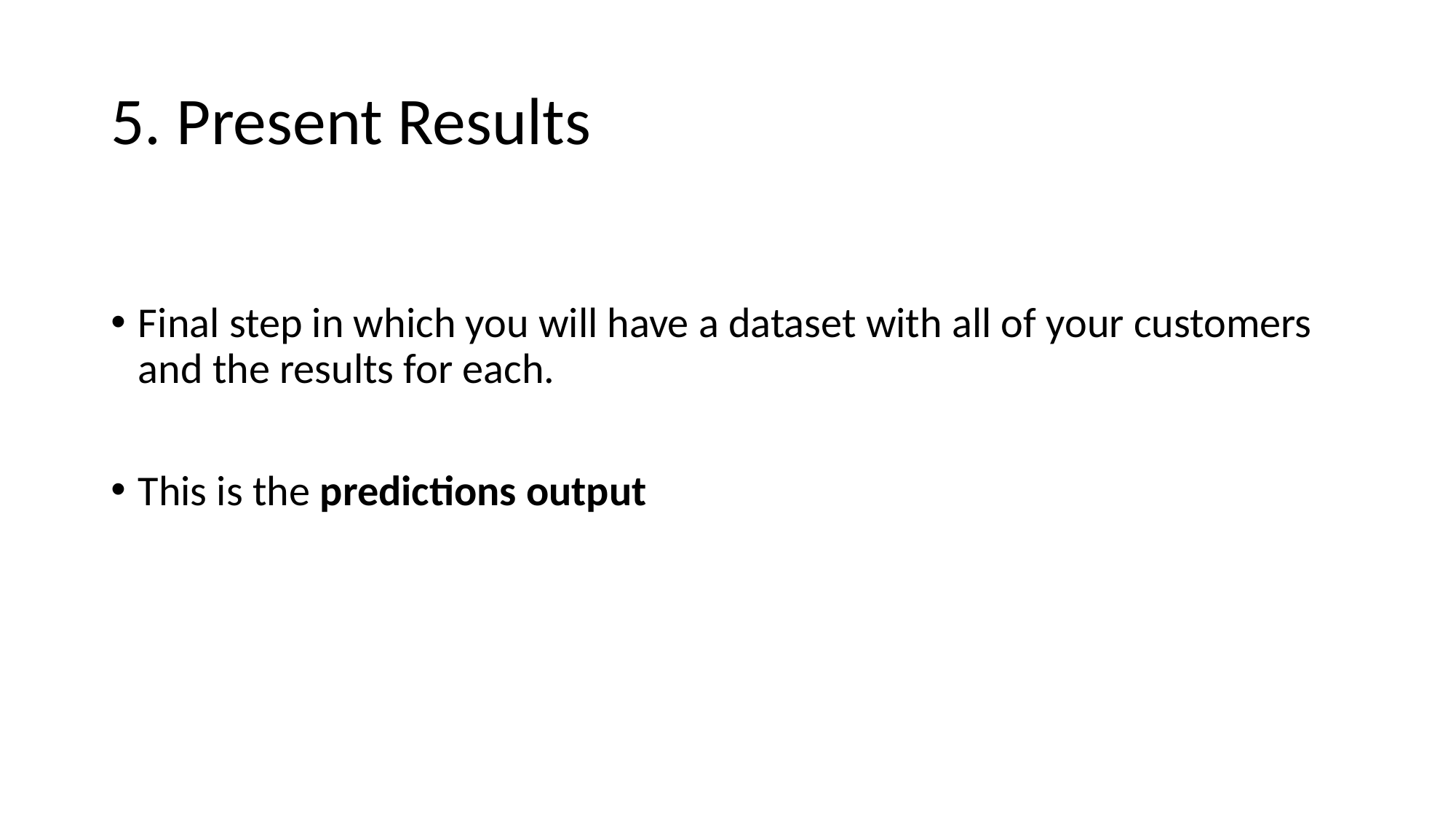

# 5. Present Results
Final step in which you will have a dataset with all of your customers and the results for each.

This is the predictions output